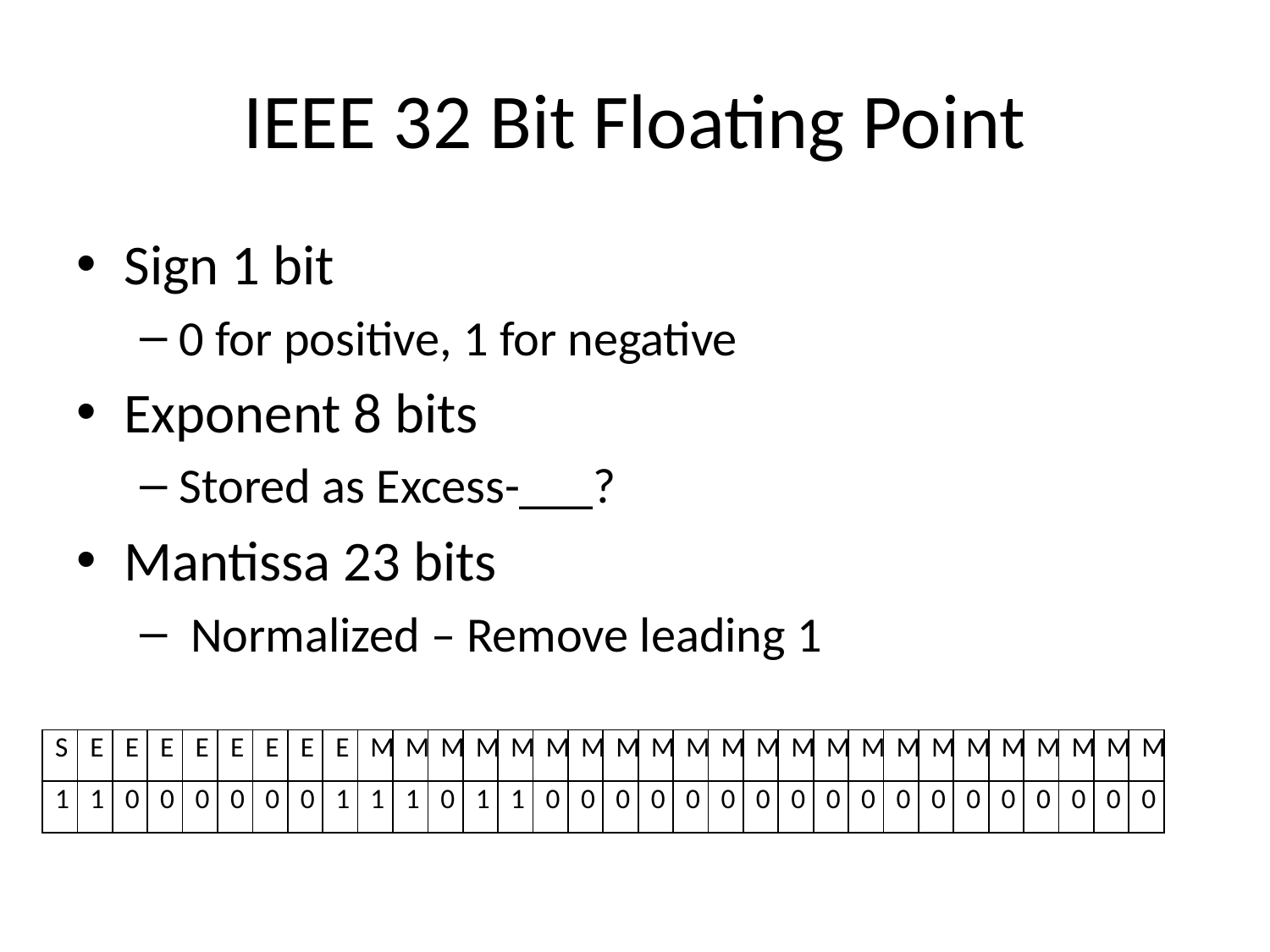

# IEEE 32 Bit Floating Point
Sign 1 bit
0 for positive, 1 for negative
Exponent 8 bits
Stored as Excess-___?
Mantissa 23 bits
 Normalized – Remove leading 1

| S | E | E | E | E | E | E | E | E | M | M | M | M | M | M | M | M | M | M | M | M | M | M | M | M | M | M | M | M | M | M | M |
| --- | --- | --- | --- | --- | --- | --- | --- | --- | --- | --- | --- | --- | --- | --- | --- | --- | --- | --- | --- | --- | --- | --- | --- | --- | --- | --- | --- | --- | --- | --- | --- |
| 1 | 1 | 0 | 0 | 0 | 0 | 0 | 0 | 1 | 1 | 1 | 0 | 1 | 1 | 0 | 0 | 0 | 0 | 0 | 0 | 0 | 0 | 0 | 0 | 0 | 0 | 0 | 0 | 0 | 0 | 0 | 0 |